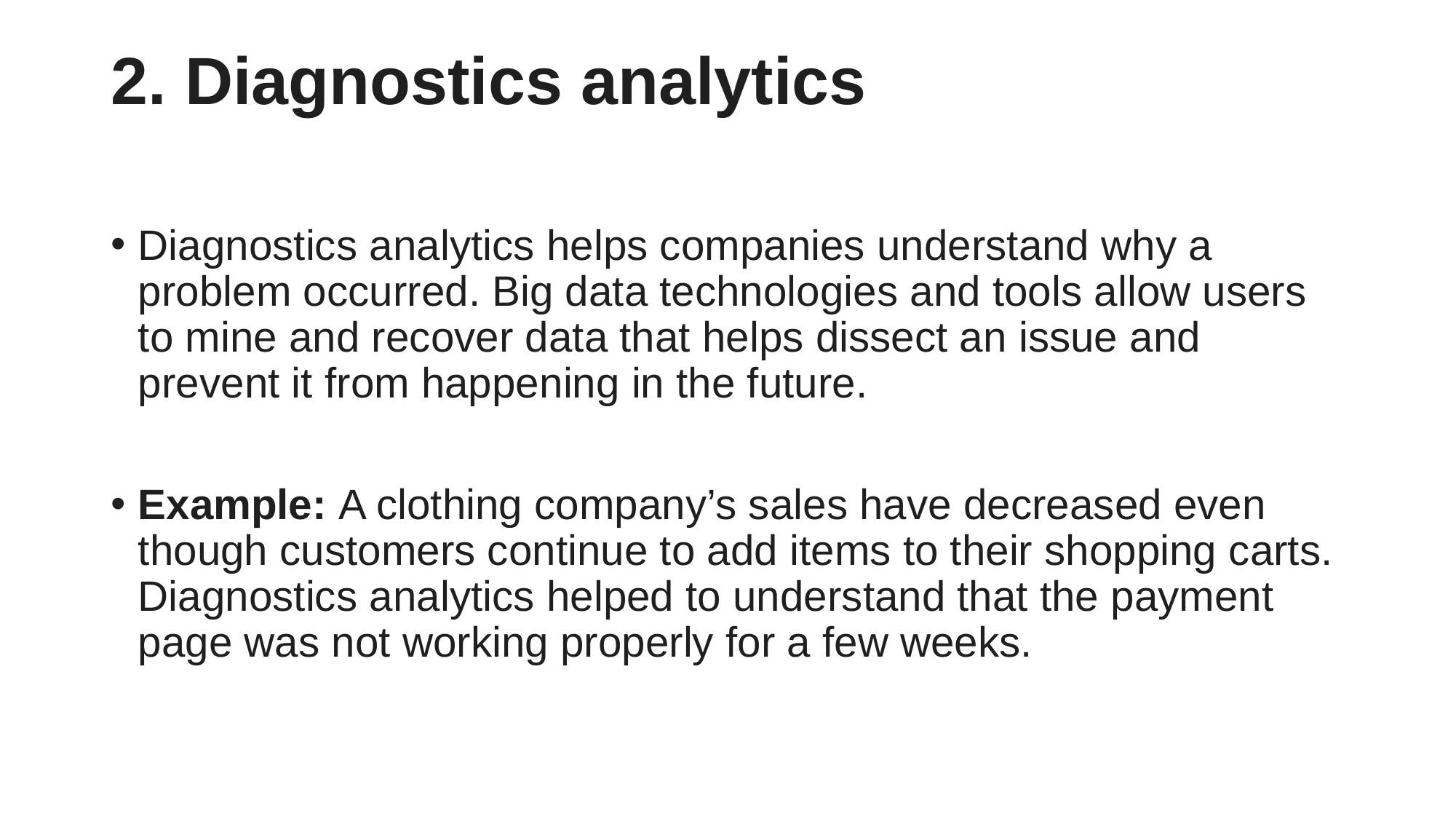

# 2. Diagnostics analytics
Diagnostics analytics helps companies understand why a problem occurred. Big data technologies and tools allow users to mine and recover data that helps dissect an issue and prevent it from happening in the future.

Example: A clothing company’s sales have decreased even though customers continue to add items to their shopping carts. Diagnostics analytics helped to understand that the payment page was not working properly for a few weeks.